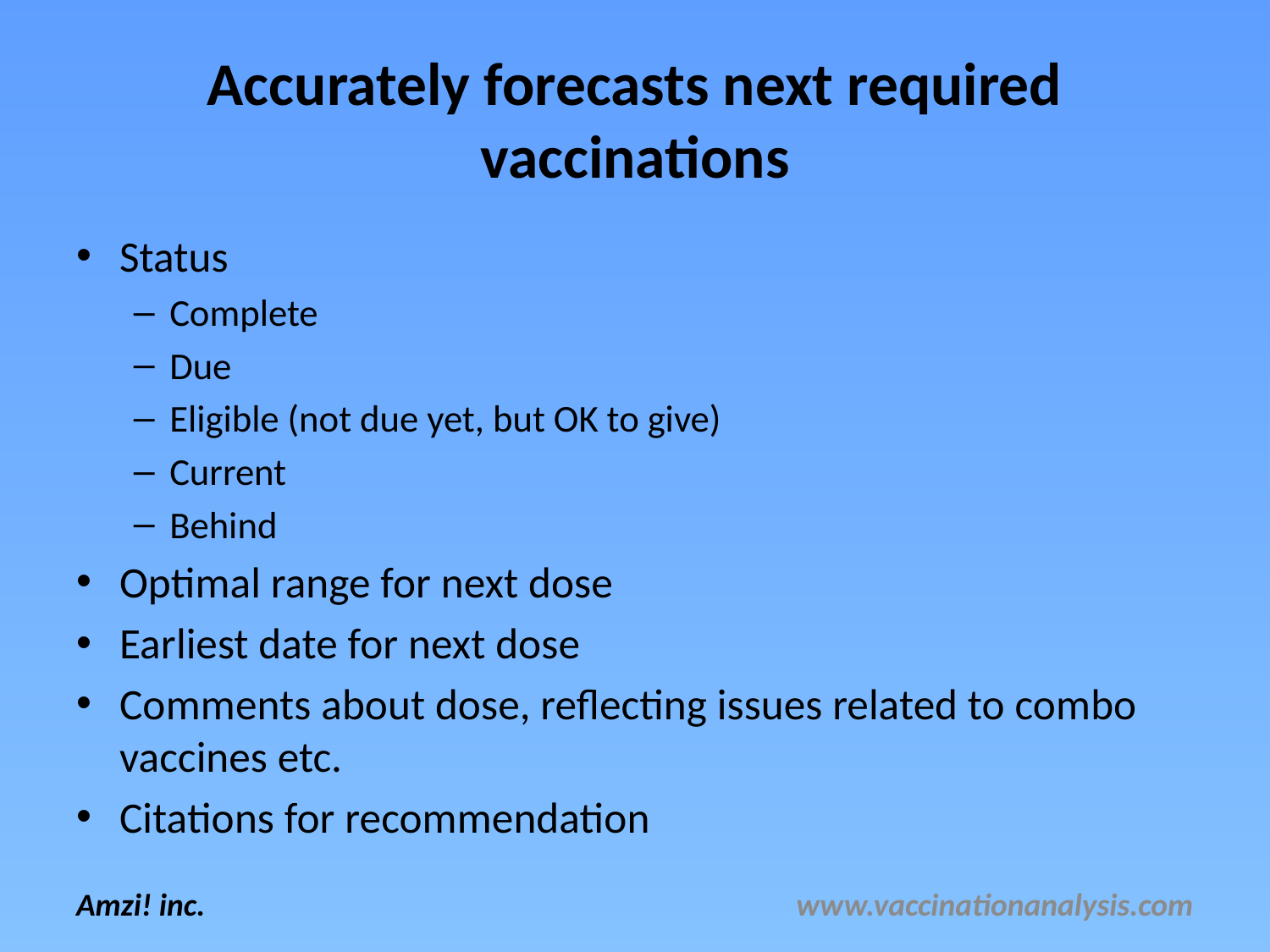

# Accurately forecasts next required vaccinations
Status
Complete
Due
Eligible (not due yet, but OK to give)
Current
Behind
Optimal range for next dose
Earliest date for next dose
Comments about dose, reflecting issues related to combo vaccines etc.
Citations for recommendation
www.vaccinationanalysis.com